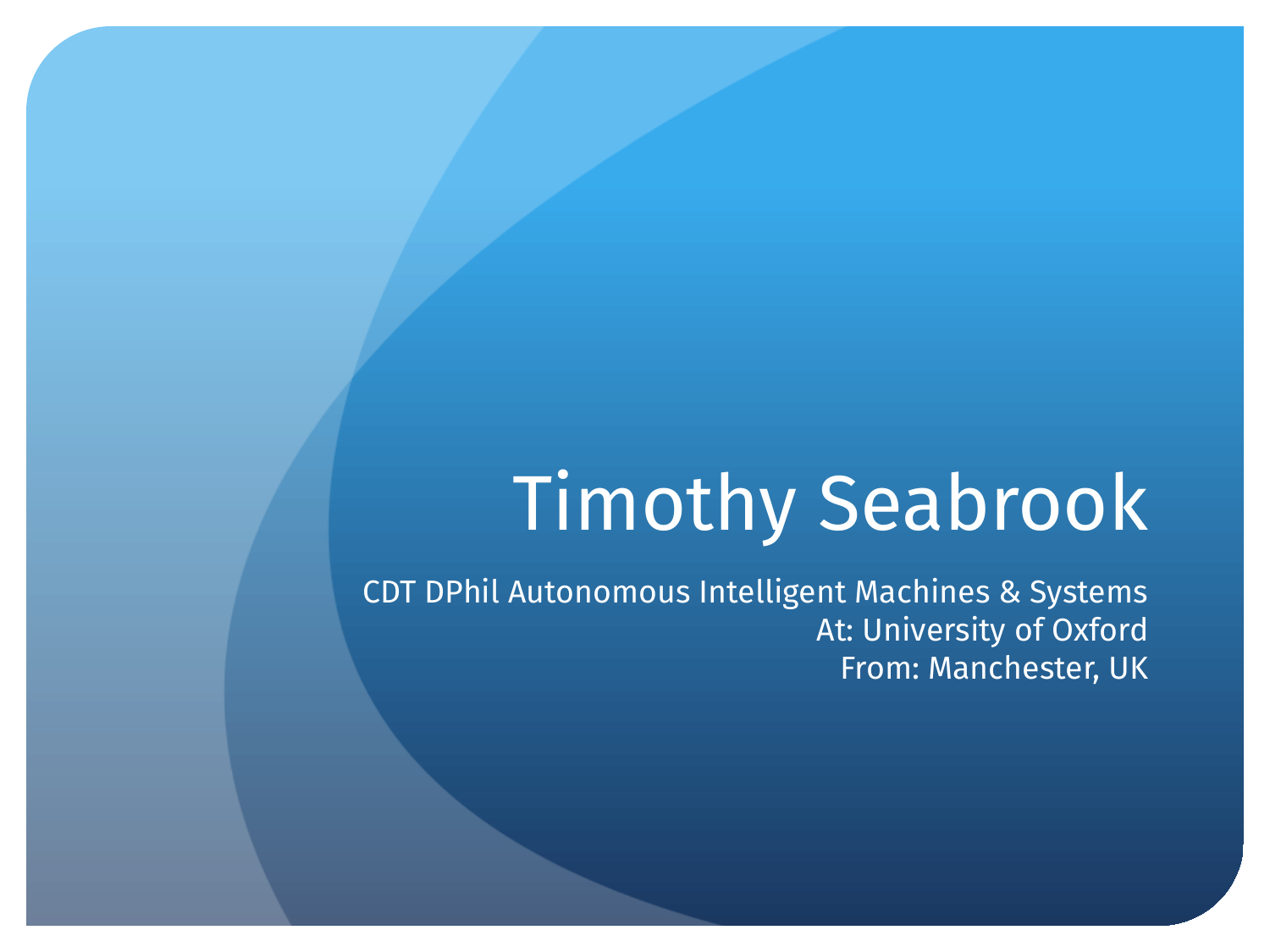

# Timothy Seabrook
CDT DPhil Autonomous Intelligent Machines & Systems
At: University of Oxford
From: Manchester, UK